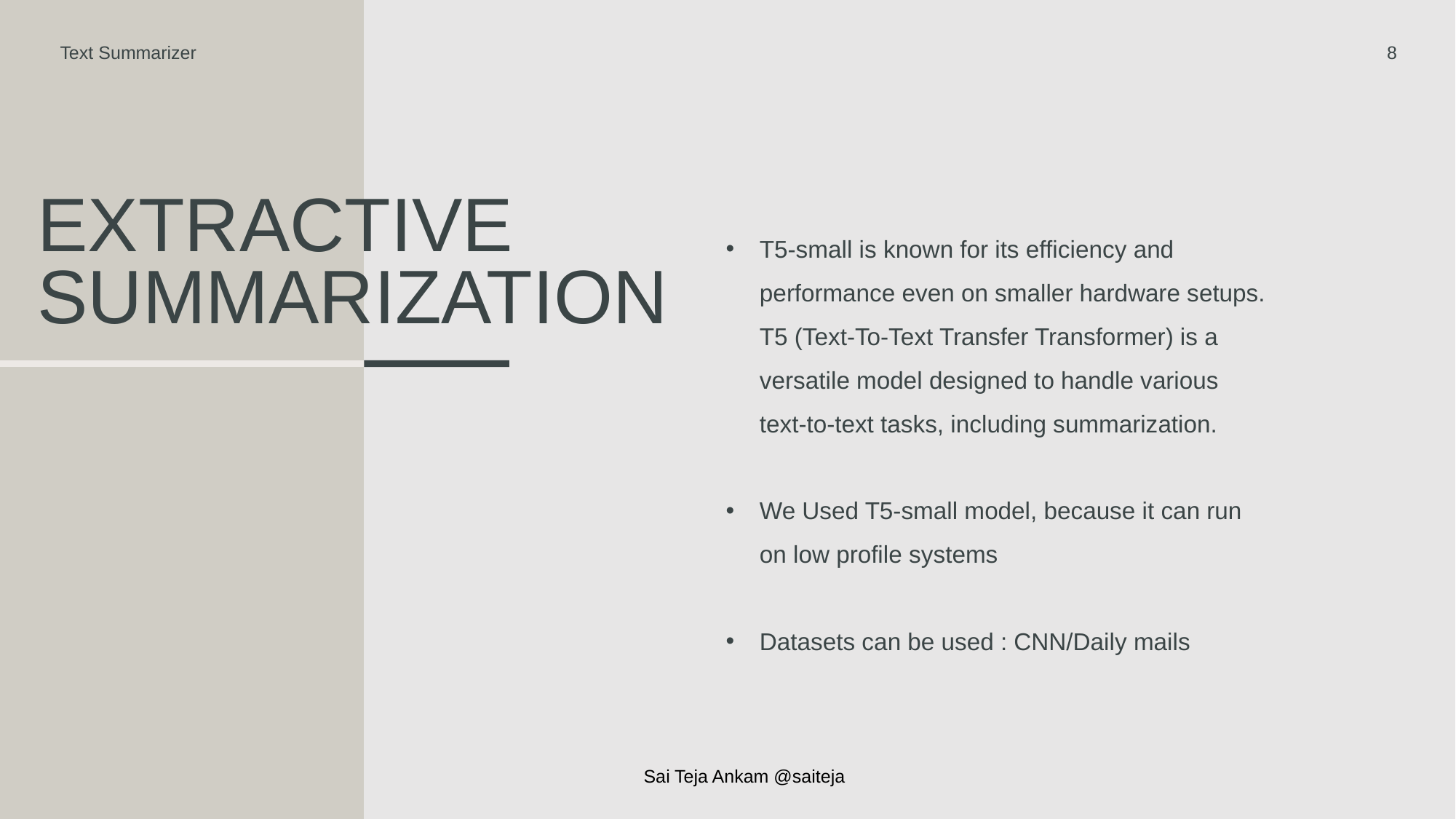

Text Summarizer
8
# Extractive summarization
T5-small is known for its efficiency and performance even on smaller hardware setups. T5 (Text-To-Text Transfer Transformer) is a versatile model designed to handle various text-to-text tasks, including summarization.

We Used T5-small model, because it can run on low profile systems

Datasets can be used : CNN/Daily mails
Sai Teja Ankam @saiteja